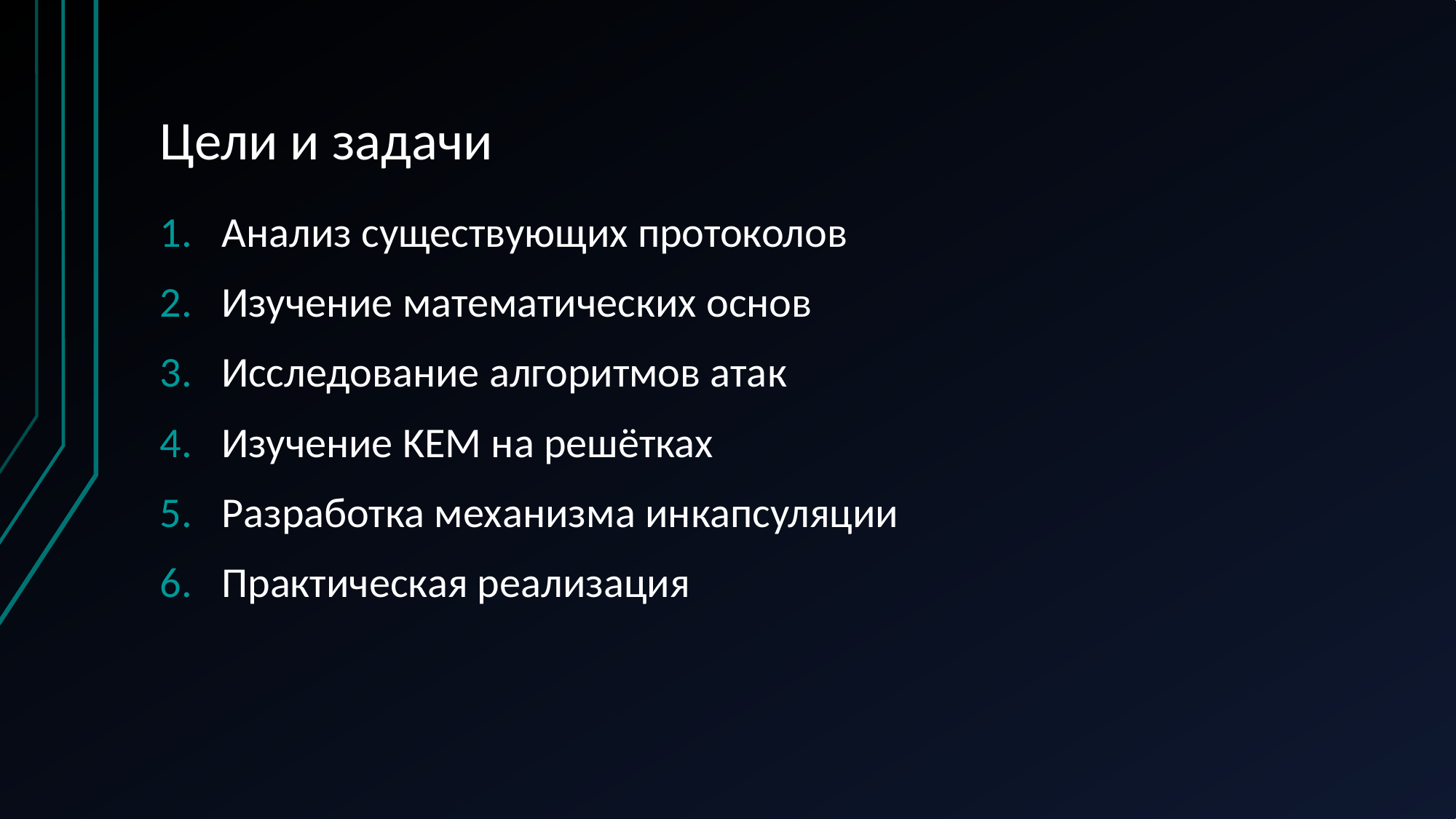

# Цели и задачи
Анализ существующих протоколов
Изучение математических основ
Исследование алгоритмов атак
Изучение KEM на решётках
Разработка механизма инкапсуляции
Практическая реализация